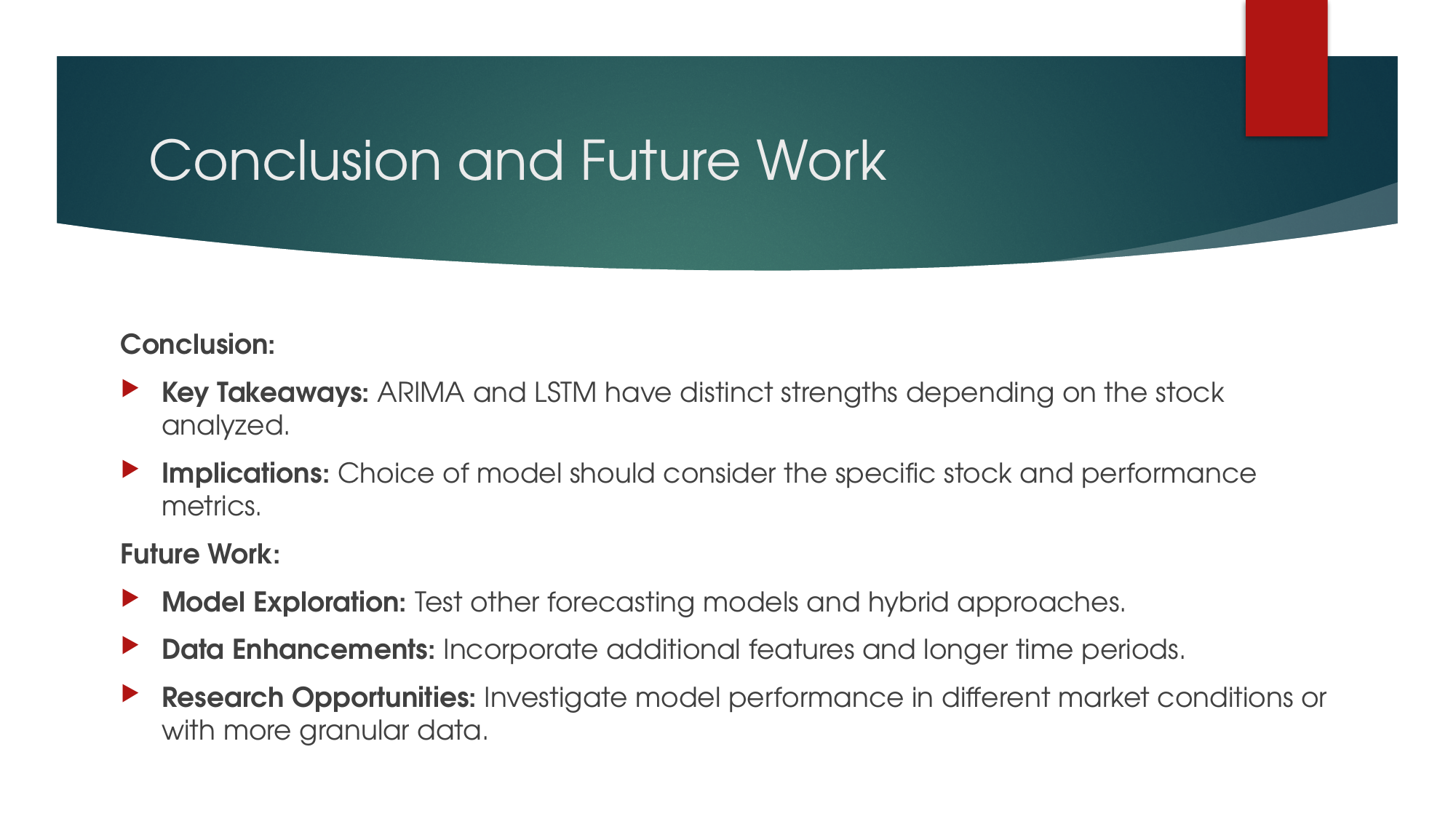

# Conclusion and Future Work
Conclusion:
Key Takeaways: ARIMA and LSTM have distinct strengths depending on the stock analyzed.
Implications: Choice of model should consider the specific stock and performance metrics.
Future Work:
Model Exploration: Test other forecasting models and hybrid approaches.
Data Enhancements: Incorporate additional features and longer time periods.
Research Opportunities: Investigate model performance in different market conditions or with more granular data.